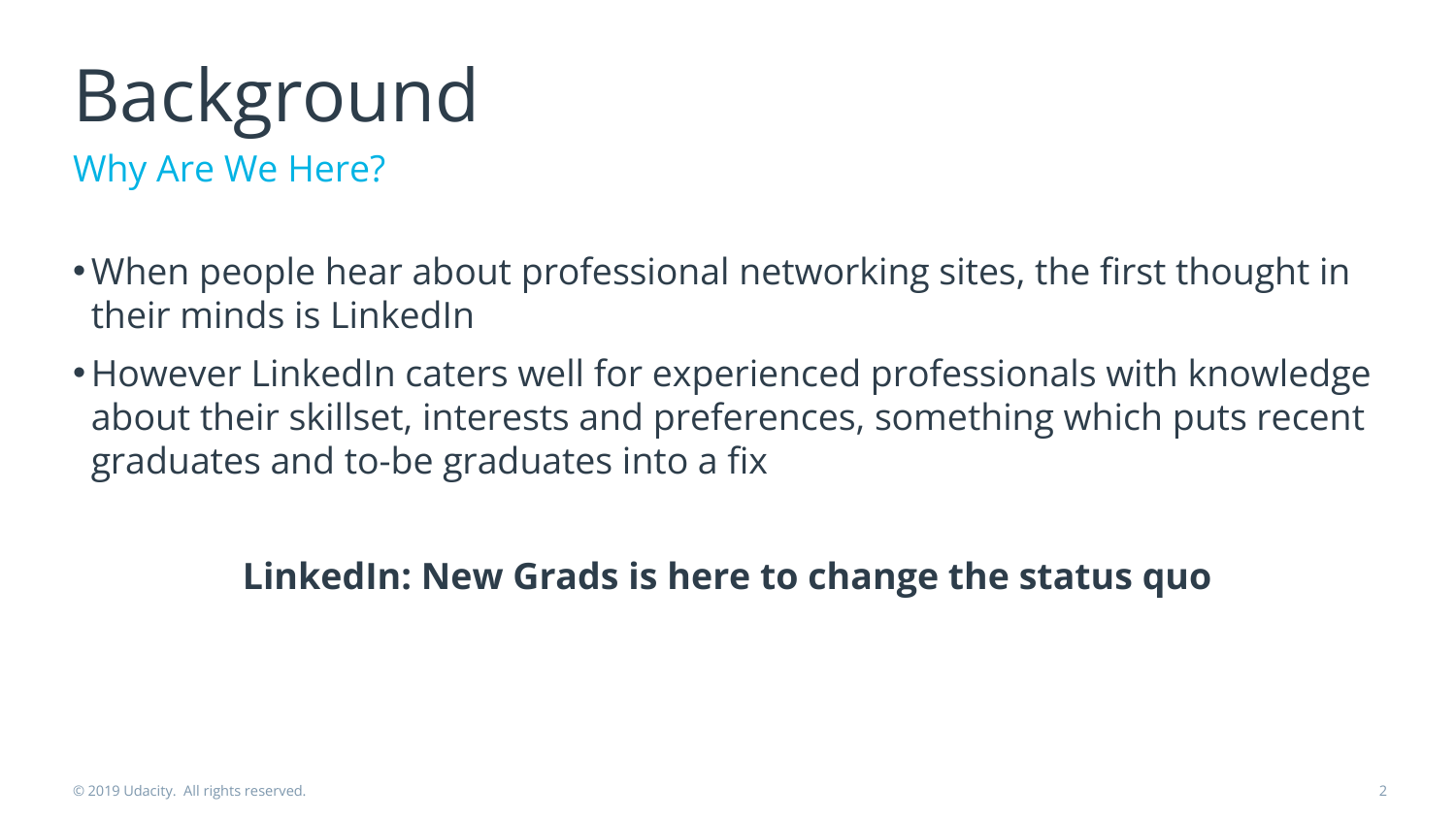

# Background
Why Are We Here?
When people hear about professional networking sites, the first thought in their minds is LinkedIn
However LinkedIn caters well for experienced professionals with knowledge about their skillset, interests and preferences, something which puts recent graduates and to-be graduates into a fix

LinkedIn: New Grads is here to change the status quo

© 2019 Udacity.  All rights reserved.
2